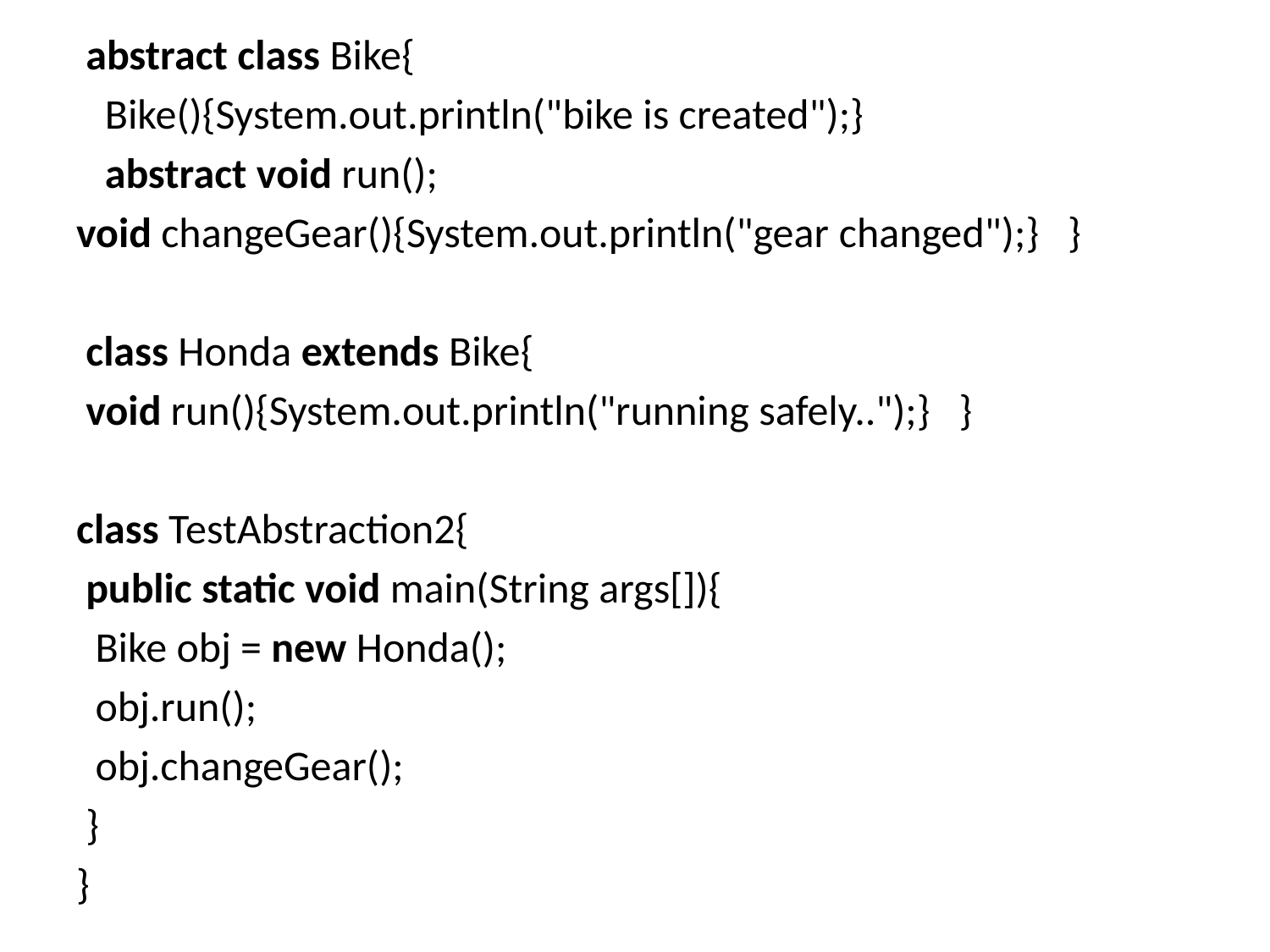

abstract class Bike{
   Bike(){System.out.println("bike is created");}
   abstract void run();
void changeGear(){System.out.println("gear changed");}   }

 class Honda extends Bike{
 void run(){System.out.println("running safely..");}   }

class TestAbstraction2{
 public static void main(String args[]){
  Bike obj = new Honda();
  obj.run();
  obj.changeGear();
 }
}

#